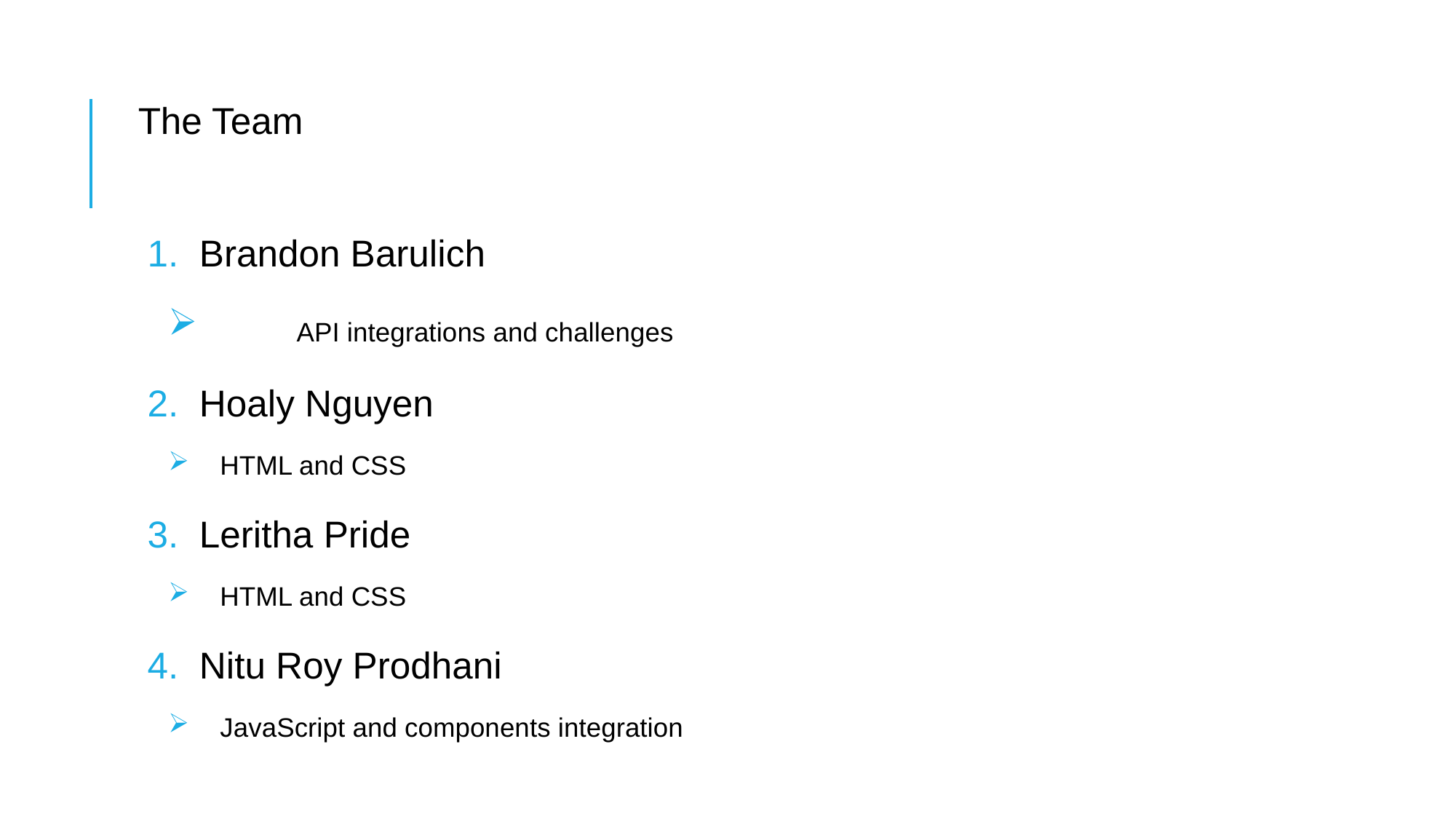

The Team

Brandon Barulich
	API integrations and challenges
Hoaly Nguyen
HTML and CSS
Leritha Pride
HTML and CSS
Nitu Roy Prodhani
JavaScript and components integration